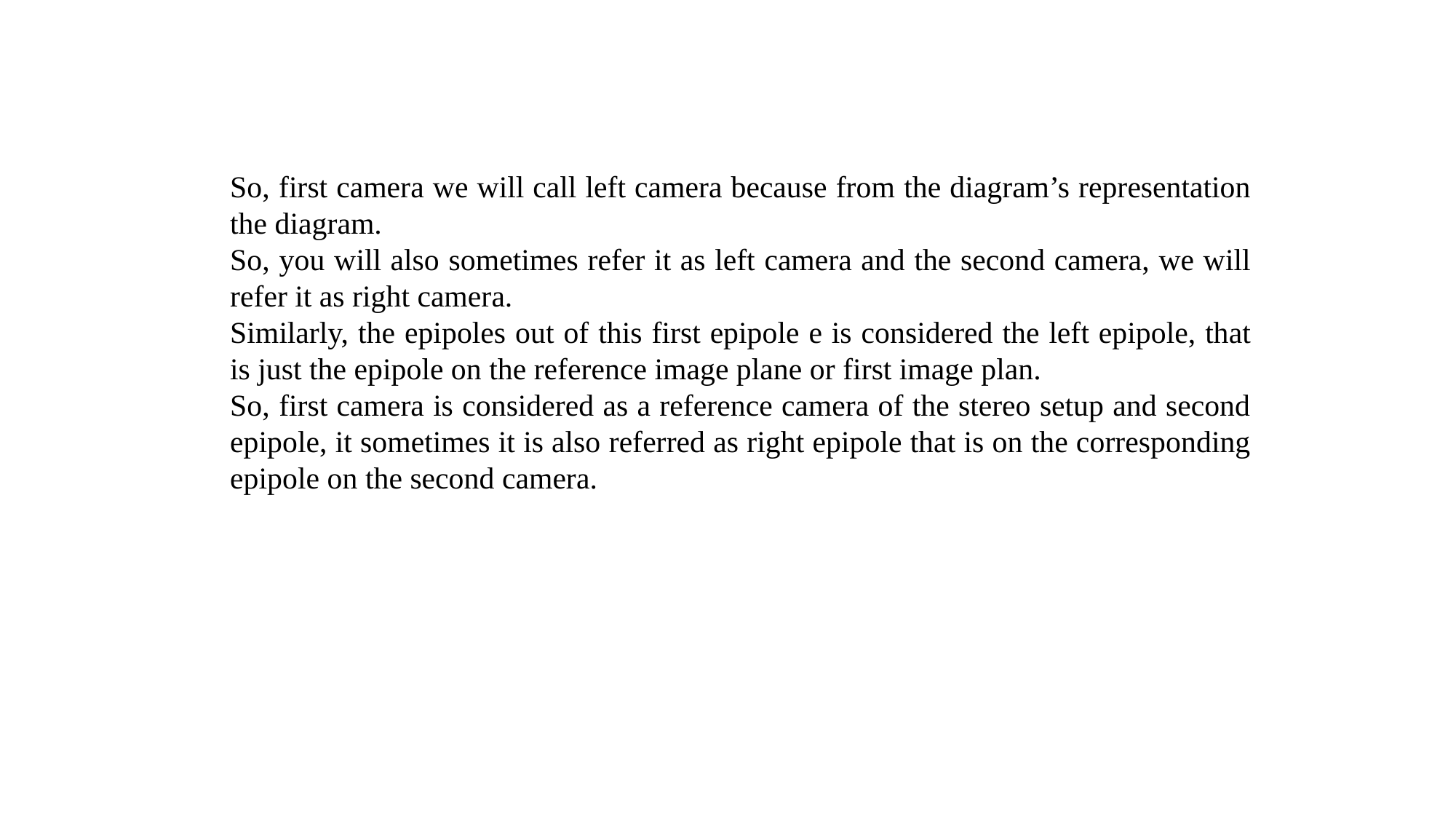

So, first camera we will call left camera because from the diagram’s representation the diagram.
So, you will also sometimes refer it as left camera and the second camera, we will refer it as right camera.
Similarly, the epipoles out of this first epipole e is considered the left epipole, that is just the epipole on the reference image plane or first image plan.
So, first camera is considered as a reference camera of the stereo setup and second epipole, it sometimes it is also referred as right epipole that is on the corresponding epipole on the second camera.